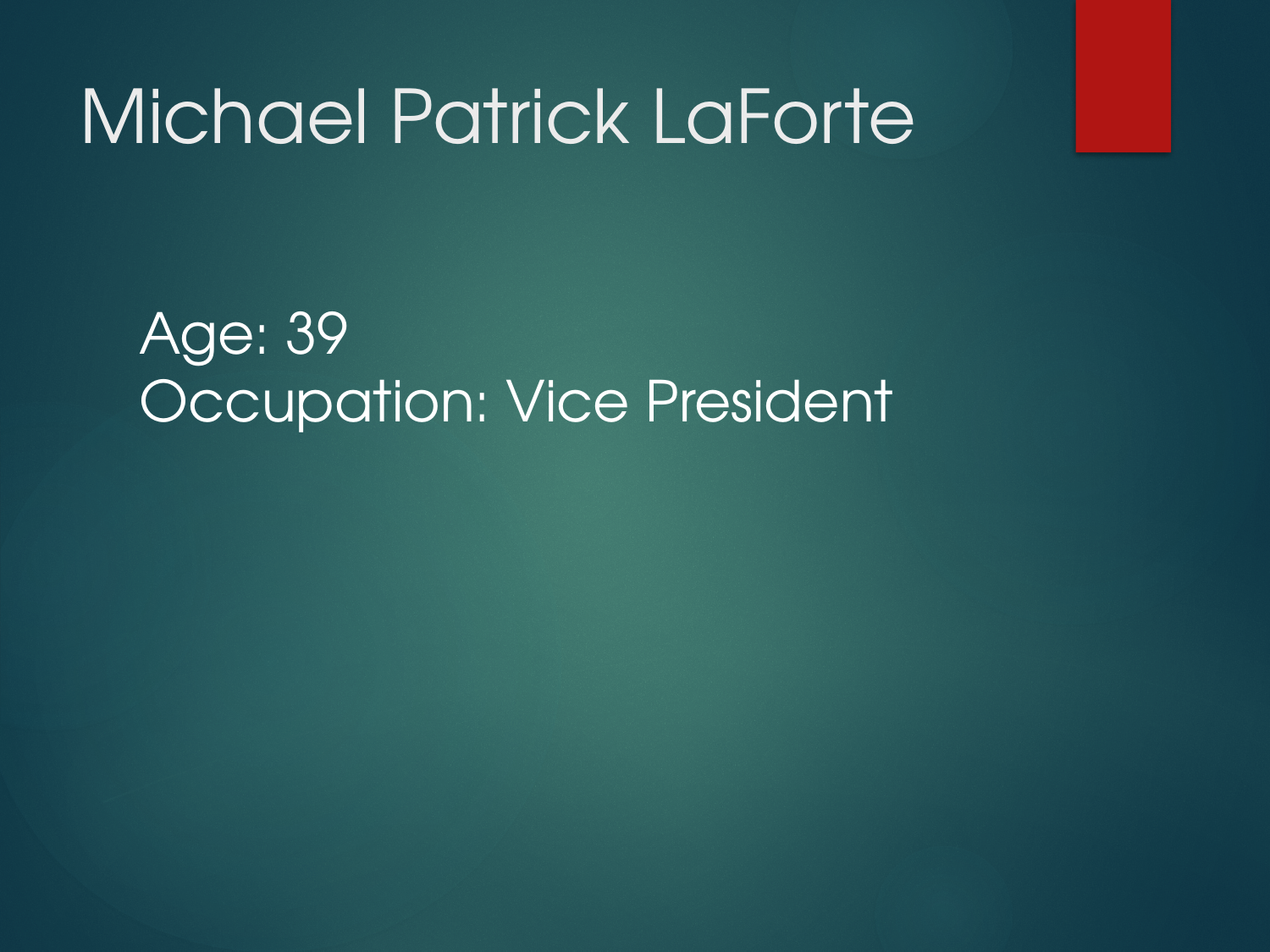

# Michael Patrick LaForte

Age: 39
Occupation: Vice President